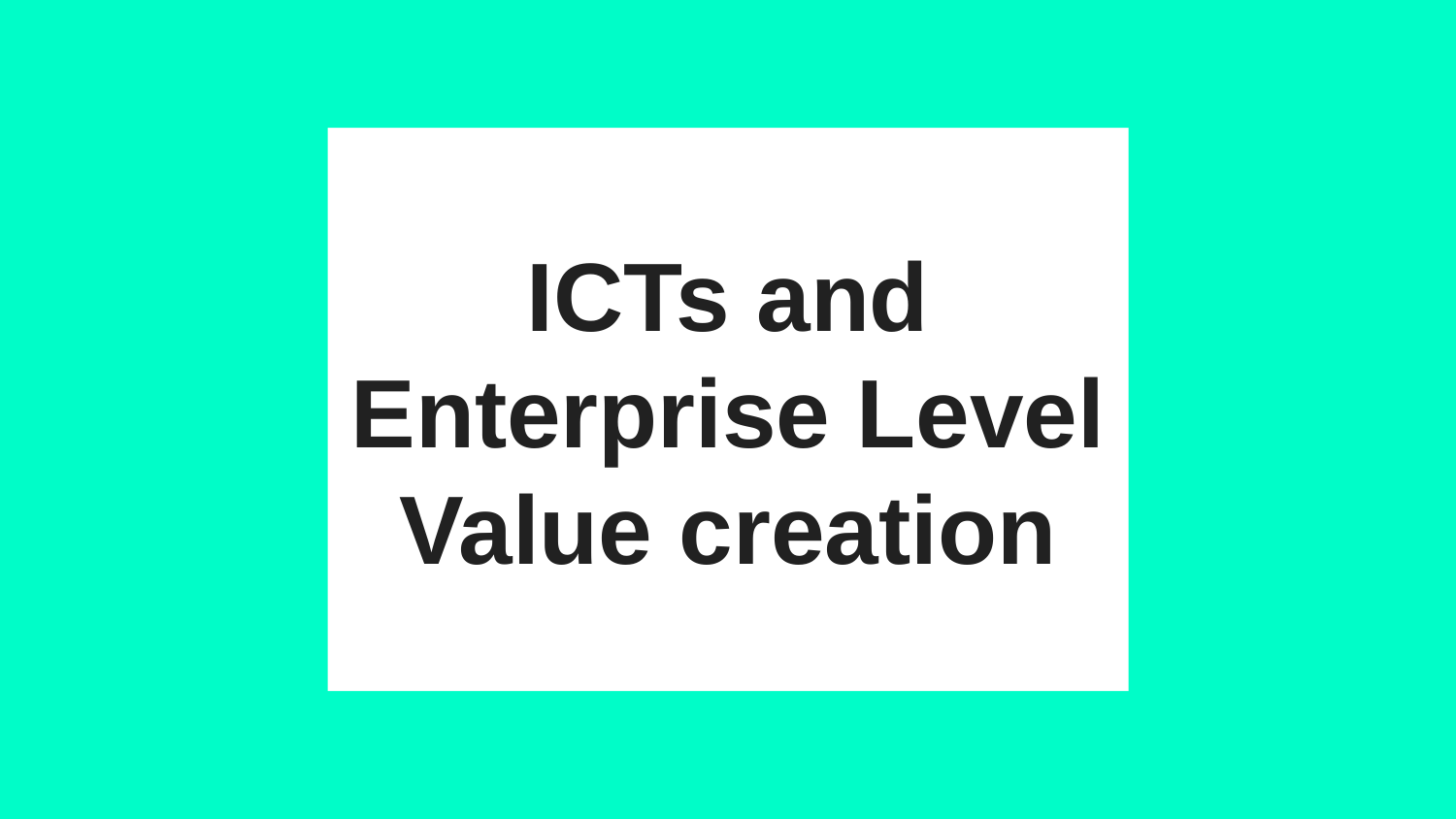

# ICTs and Enterprise Level Value creation